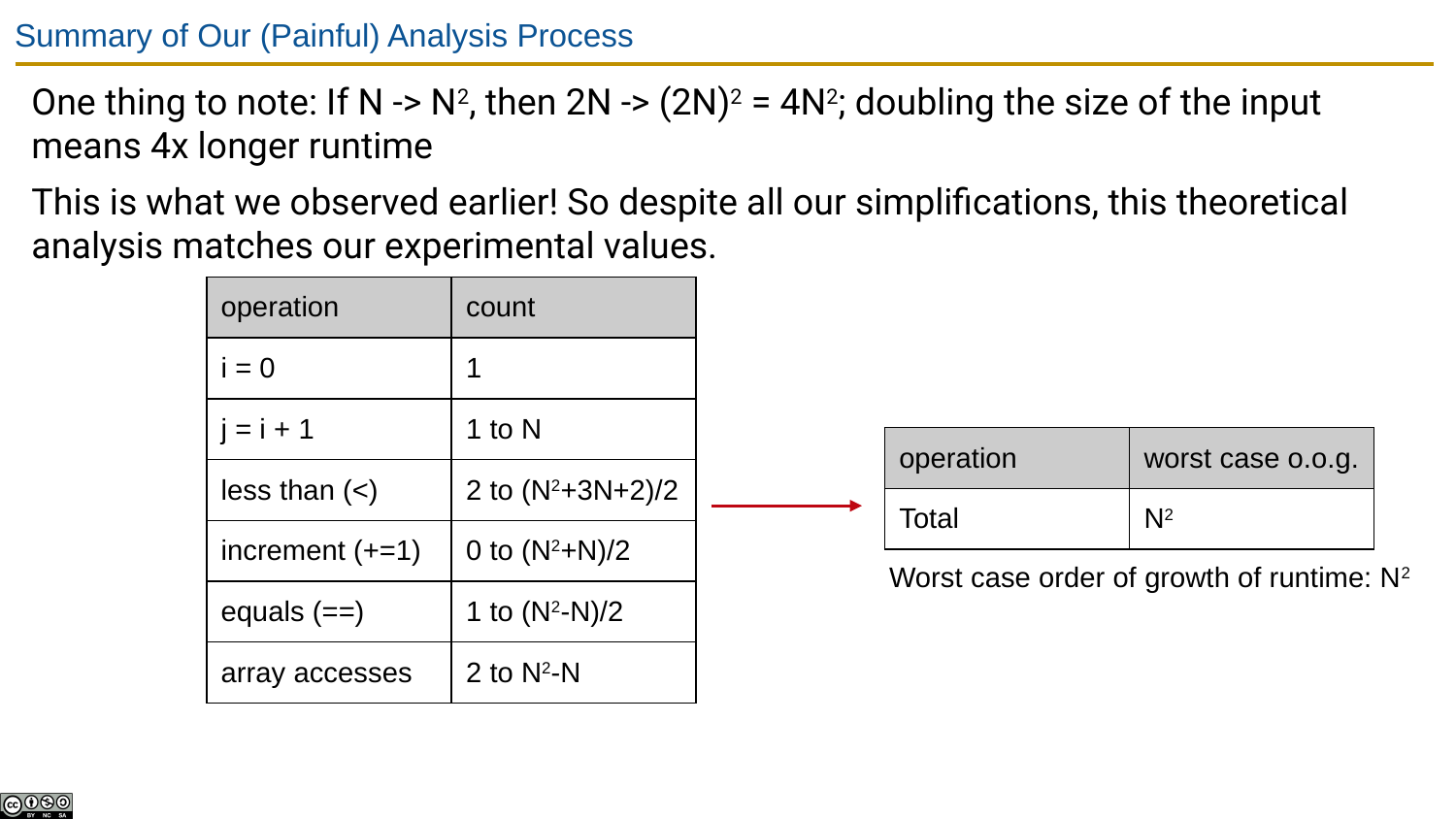

# Summary of Our (Painful) Analysis Process
One thing to note: If N -> N2, then 2N -> (2N)2 = 4N2; doubling the size of the input means 4x longer runtime
This is what we observed earlier! So despite all our simplifications, this theoretical analysis matches our experimental values.

| operation | count |
| --- | --- |
| i = 0 | 1 |
| j = i + 1 | 1 to N |
| less than (<) | 2 to (N2+3N+2)/2 |
| increment (+=1) | 0 to (N2+N)/2 |
| equals (==) | 1 to (N2-N)/2 |
| array accesses | 2 to N2-N |
| operation | worst case o.o.g. |
| --- | --- |
| Total | N2 |
Worst case order of growth of runtime: N2